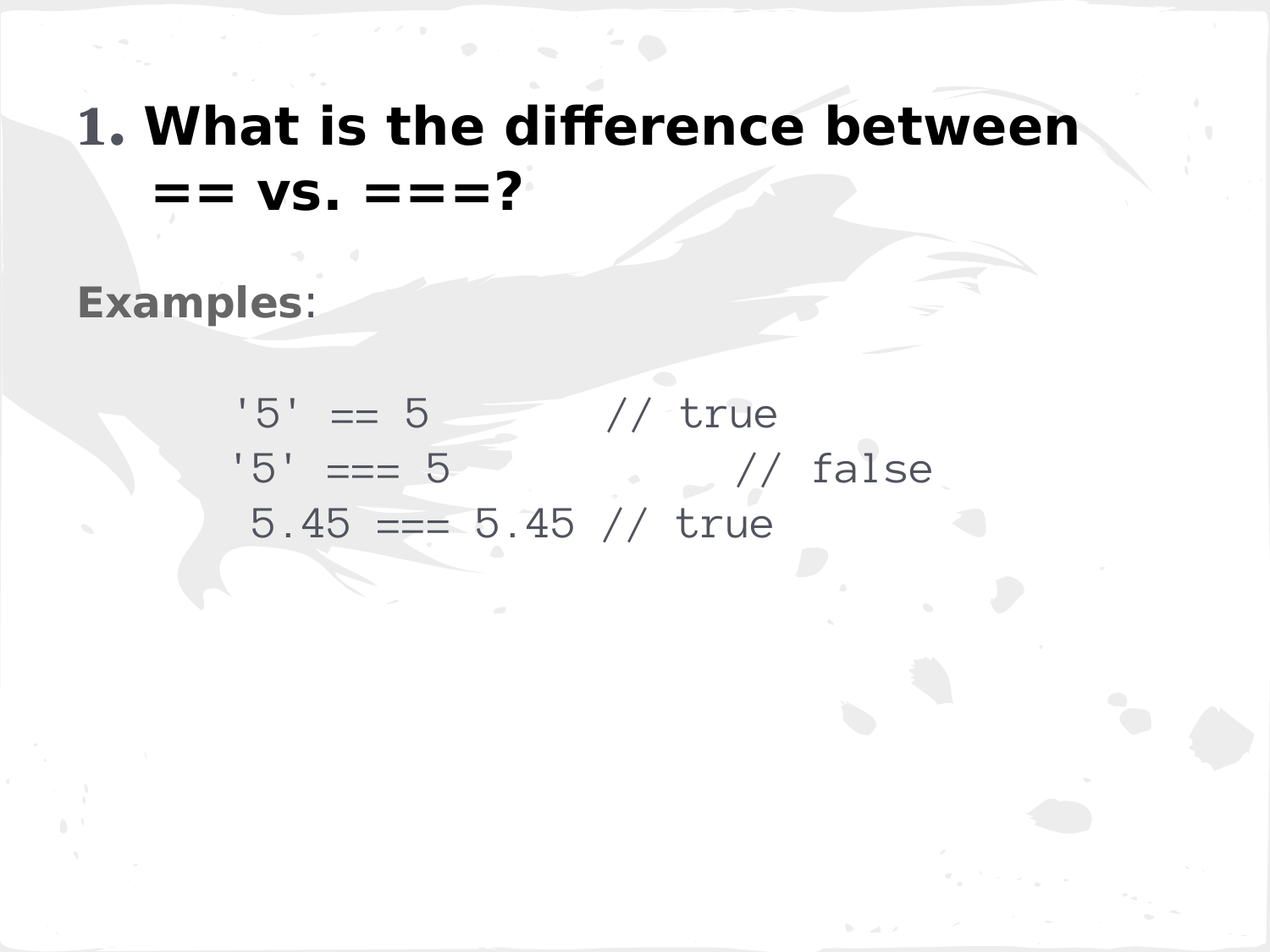

1. What is the difference between
    == vs. ===?

Examples:

  '5' == 5       // true
 '5' === 5 		 // false
  5.45 === 5.45 // true